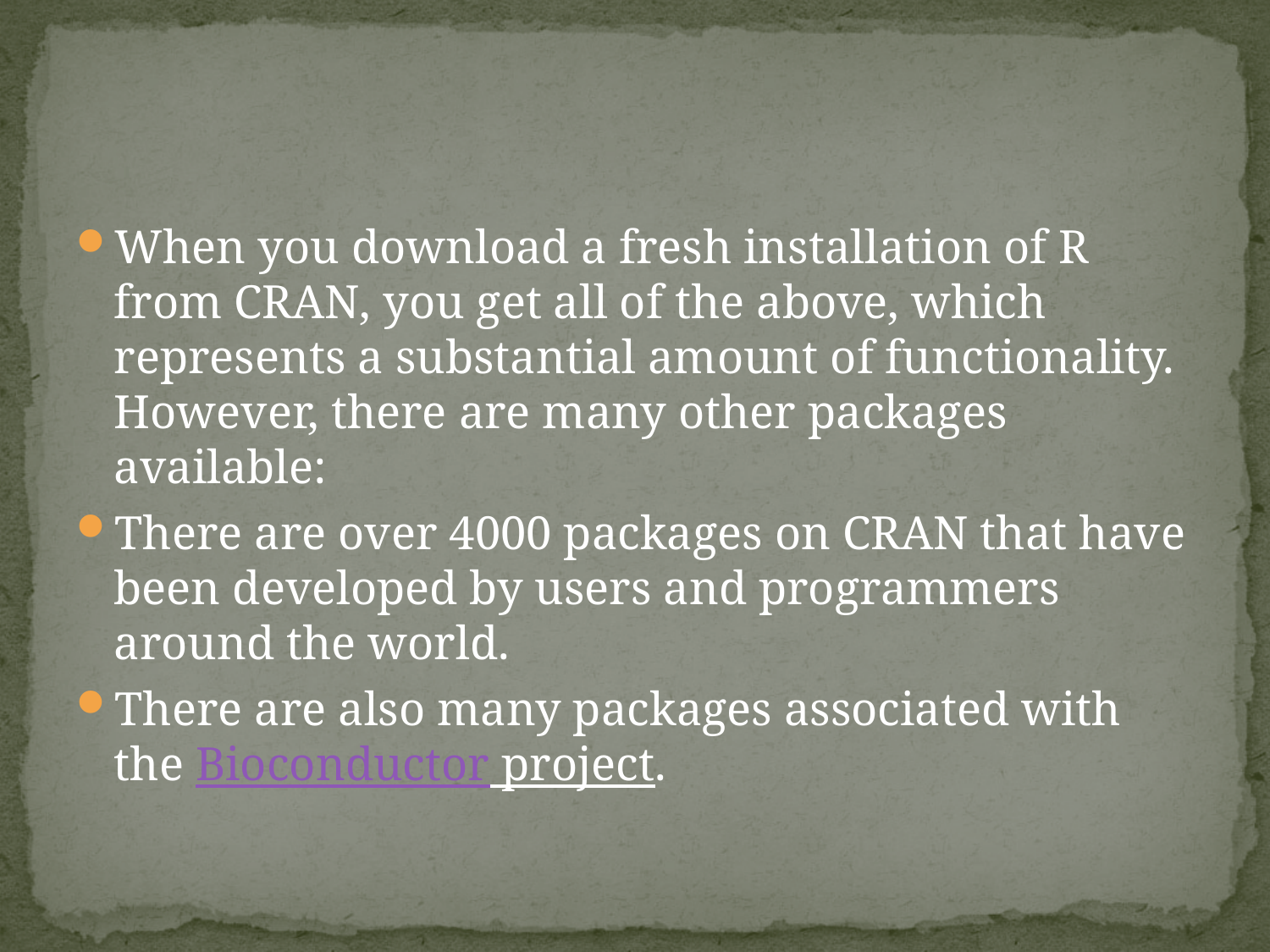

When you download a fresh installation of R from CRAN, you get all of the above, which represents a substantial amount of functionality. However, there are many other packages available:
There are over 4000 packages on CRAN that have been developed by users and programmers around the world.
There are also many packages associated with the Bioconductor project.